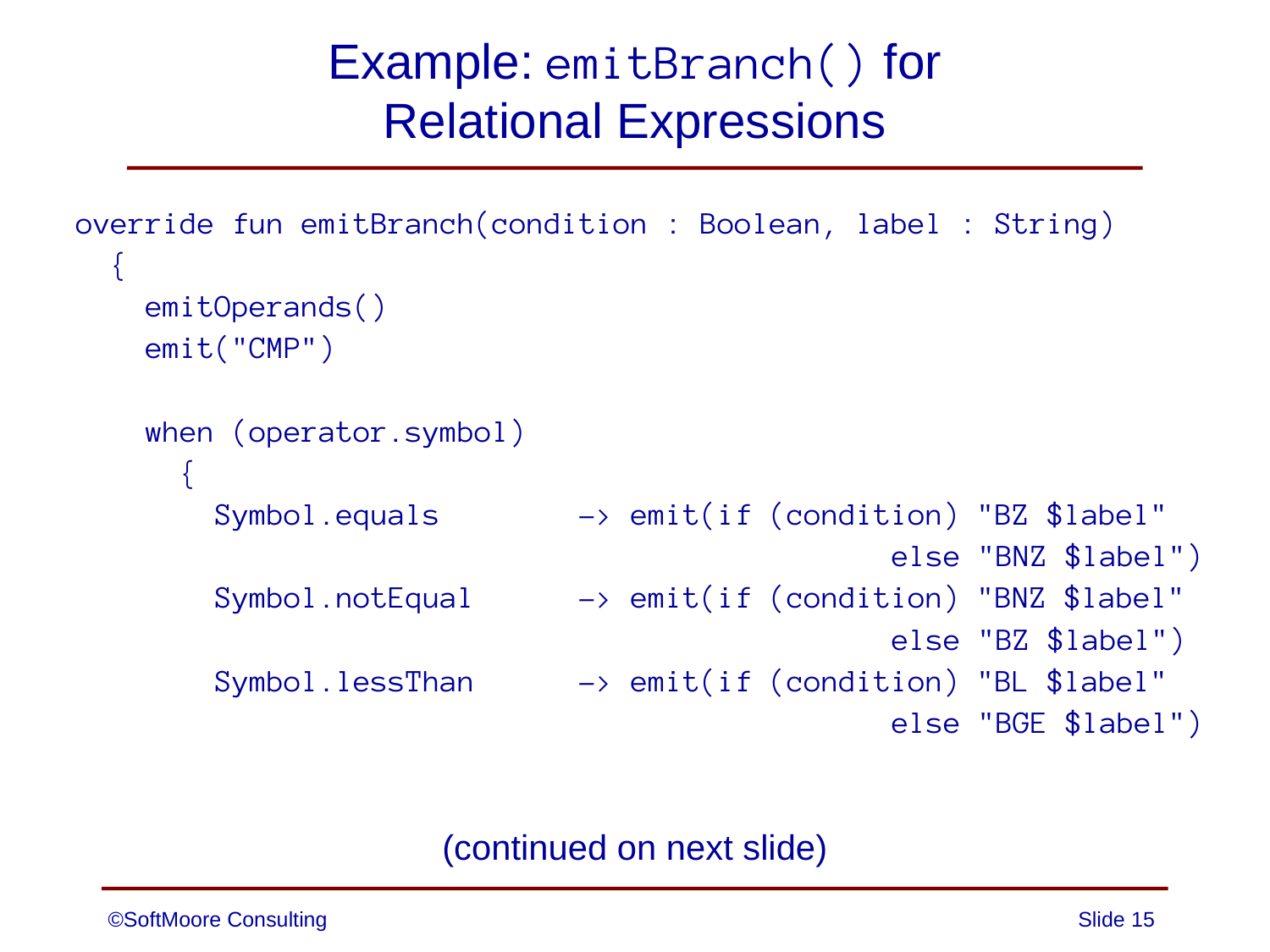

# Example: emitBranch() for Relational Expressions
override fun emitBranch(condition : Boolean, label : String)
  {
    emitOperands()
    emit("CMP")

    when (operator.symbol)
      {
        Symbol.equals        -> emit(if (condition) "BZ $label"
                                               else "BNZ $label")
        Symbol.notEqual      -> emit(if (condition) "BNZ $label"
                                               else "BZ $label")
        Symbol.lessThan      -> emit(if (condition) "BL $label"
                                               else "BGE $label")
(continued on next slide)
©SoftMoore Consulting
Slide 15